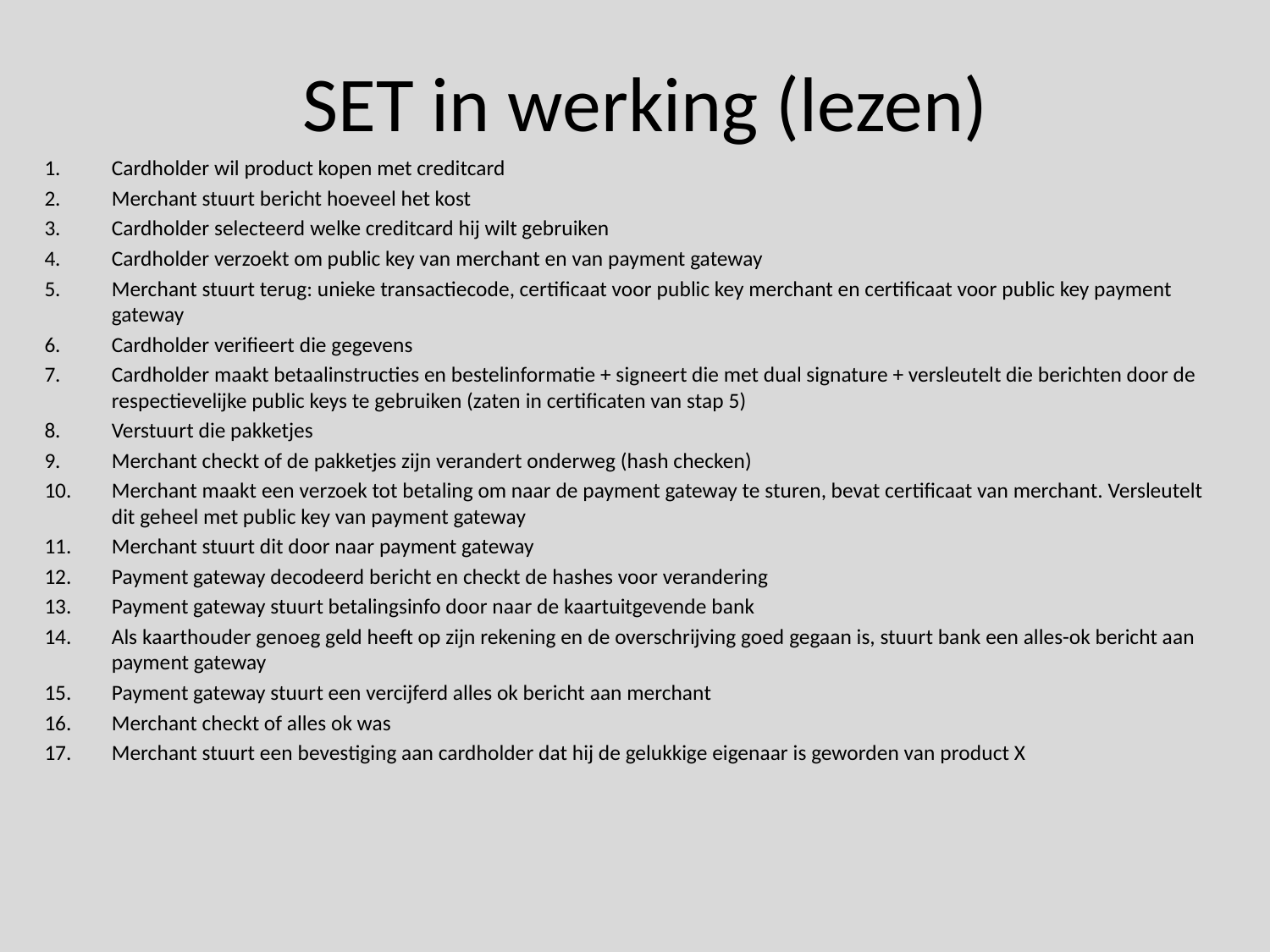

# SET in werking (lezen)
Cardholder wil product kopen met creditcard
Merchant stuurt bericht hoeveel het kost
Cardholder selecteerd welke creditcard hij wilt gebruiken
Cardholder verzoekt om public key van merchant en van payment gateway
Merchant stuurt terug: unieke transactiecode, certificaat voor public key merchant en certificaat voor public key payment gateway
Cardholder verifieert die gegevens
Cardholder maakt betaalinstructies en bestelinformatie + signeert die met dual signature + versleutelt die berichten door de respectievelijke public keys te gebruiken (zaten in certificaten van stap 5)
Verstuurt die pakketjes
Merchant checkt of de pakketjes zijn verandert onderweg (hash checken)
Merchant maakt een verzoek tot betaling om naar de payment gateway te sturen, bevat certificaat van merchant. Versleutelt dit geheel met public key van payment gateway
Merchant stuurt dit door naar payment gateway
Payment gateway decodeerd bericht en checkt de hashes voor verandering
Payment gateway stuurt betalingsinfo door naar de kaartuitgevende bank
Als kaarthouder genoeg geld heeft op zijn rekening en de overschrijving goed gegaan is, stuurt bank een alles-ok bericht aan payment gateway
Payment gateway stuurt een vercijferd alles ok bericht aan merchant
Merchant checkt of alles ok was
Merchant stuurt een bevestiging aan cardholder dat hij de gelukkige eigenaar is geworden van product X